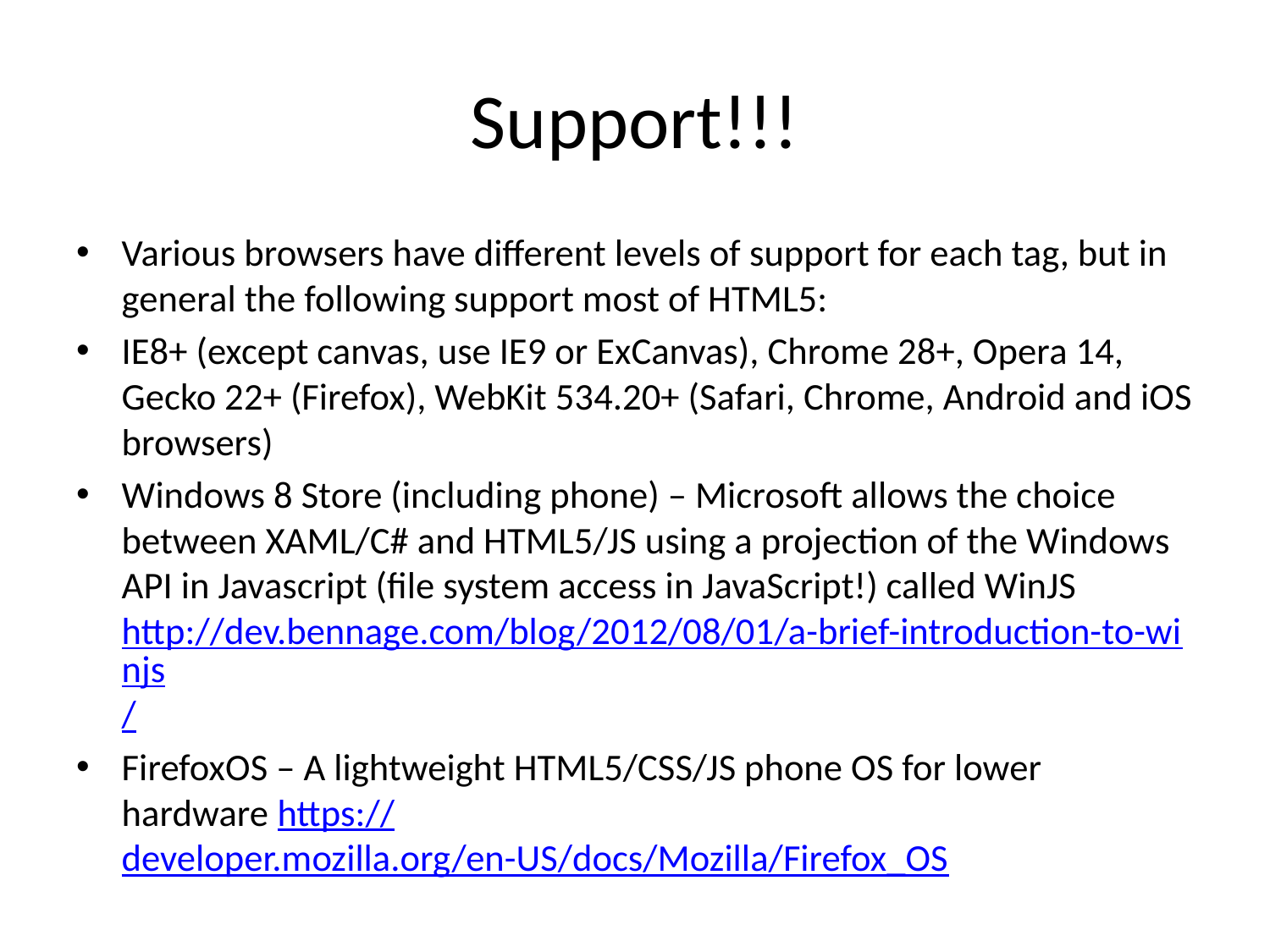

# Support!!!
Various browsers have different levels of support for each tag, but in general the following support most of HTML5:
IE8+ (except canvas, use IE9 or ExCanvas), Chrome 28+, Opera 14, Gecko 22+ (Firefox), WebKit 534.20+ (Safari, Chrome, Android and iOS browsers)
Windows 8 Store (including phone) – Microsoft allows the choice between XAML/C# and HTML5/JS using a projection of the Windows API in Javascript (file system access in JavaScript!) called WinJS http://dev.bennage.com/blog/2012/08/01/a-brief-introduction-to-winjs/
FirefoxOS – A lightweight HTML5/CSS/JS phone OS for lower hardware https://developer.mozilla.org/en-US/docs/Mozilla/Firefox_OS